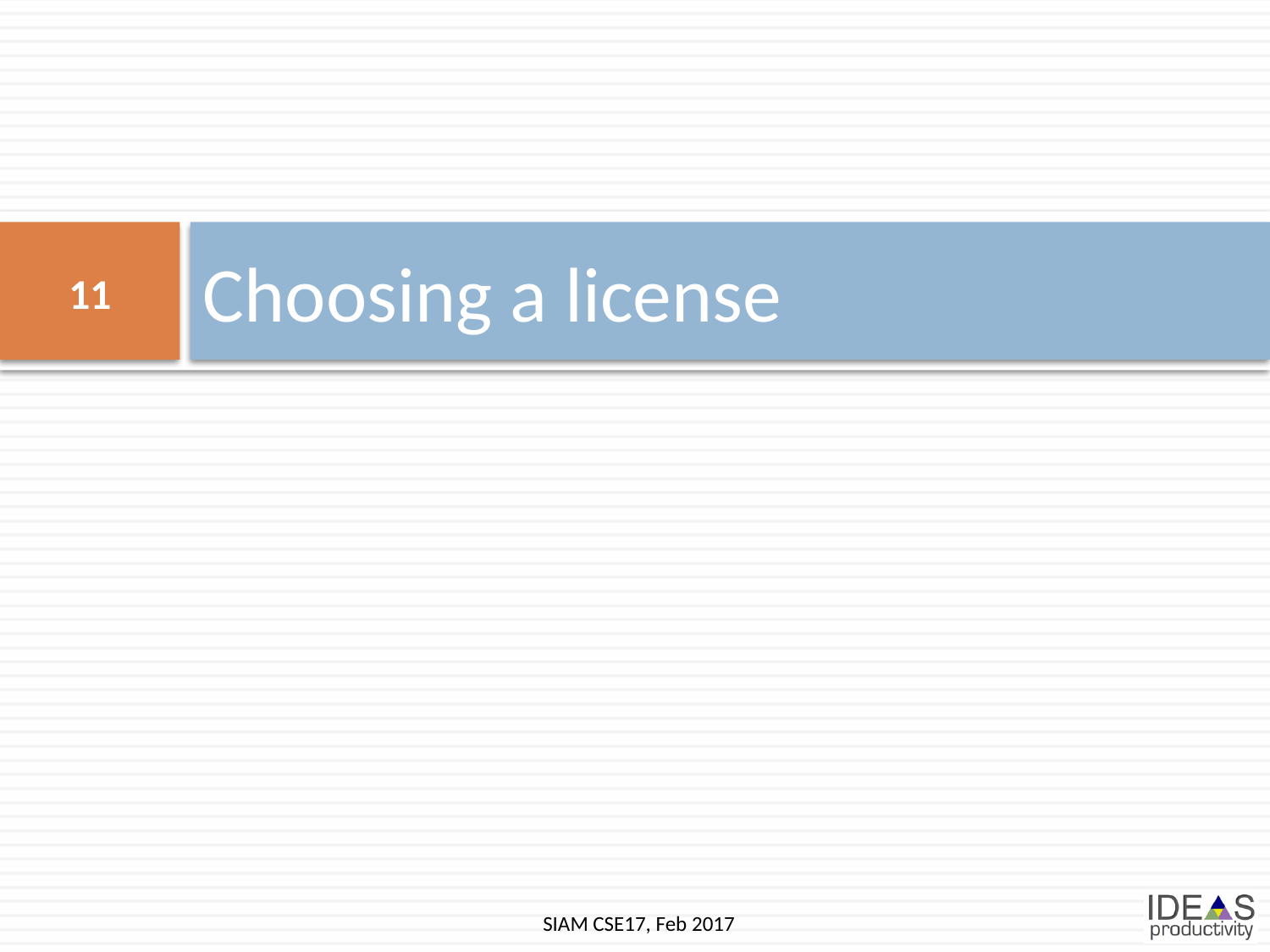

# Choosing a license
11

SIAM CSE17, Feb 2017